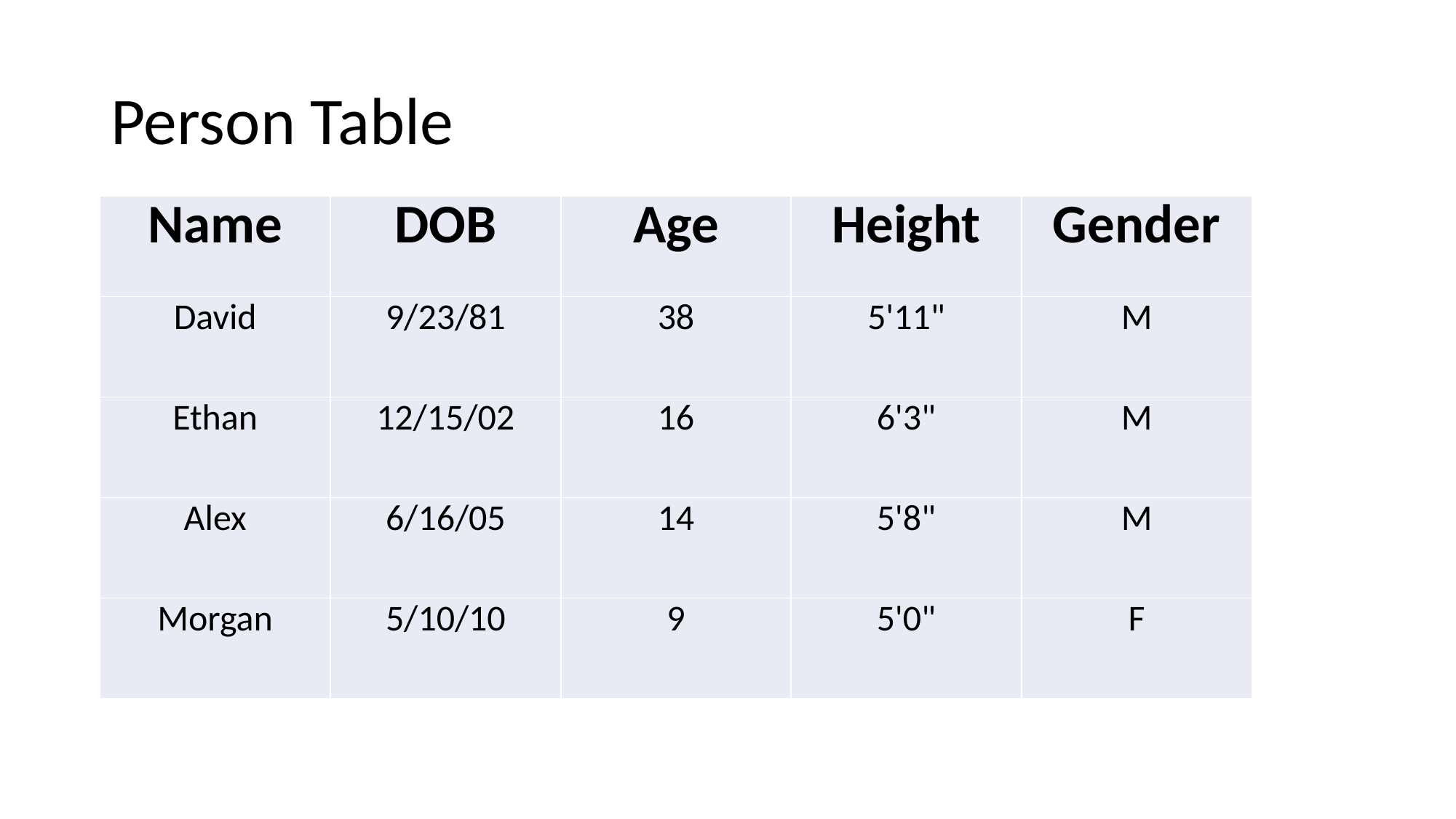

Person Table
| Name | DOB | Age | Height | Gender |
| --- | --- | --- | --- | --- |
| David | 9/23/81 | 38 | 5'11" | M |
| Ethan | 12/15/02 | 16 | 6'3" | M |
| Alex | 6/16/05 | 14 | 5'8" | M |
| Morgan | 5/10/10 | 9 | 5'0" | F |